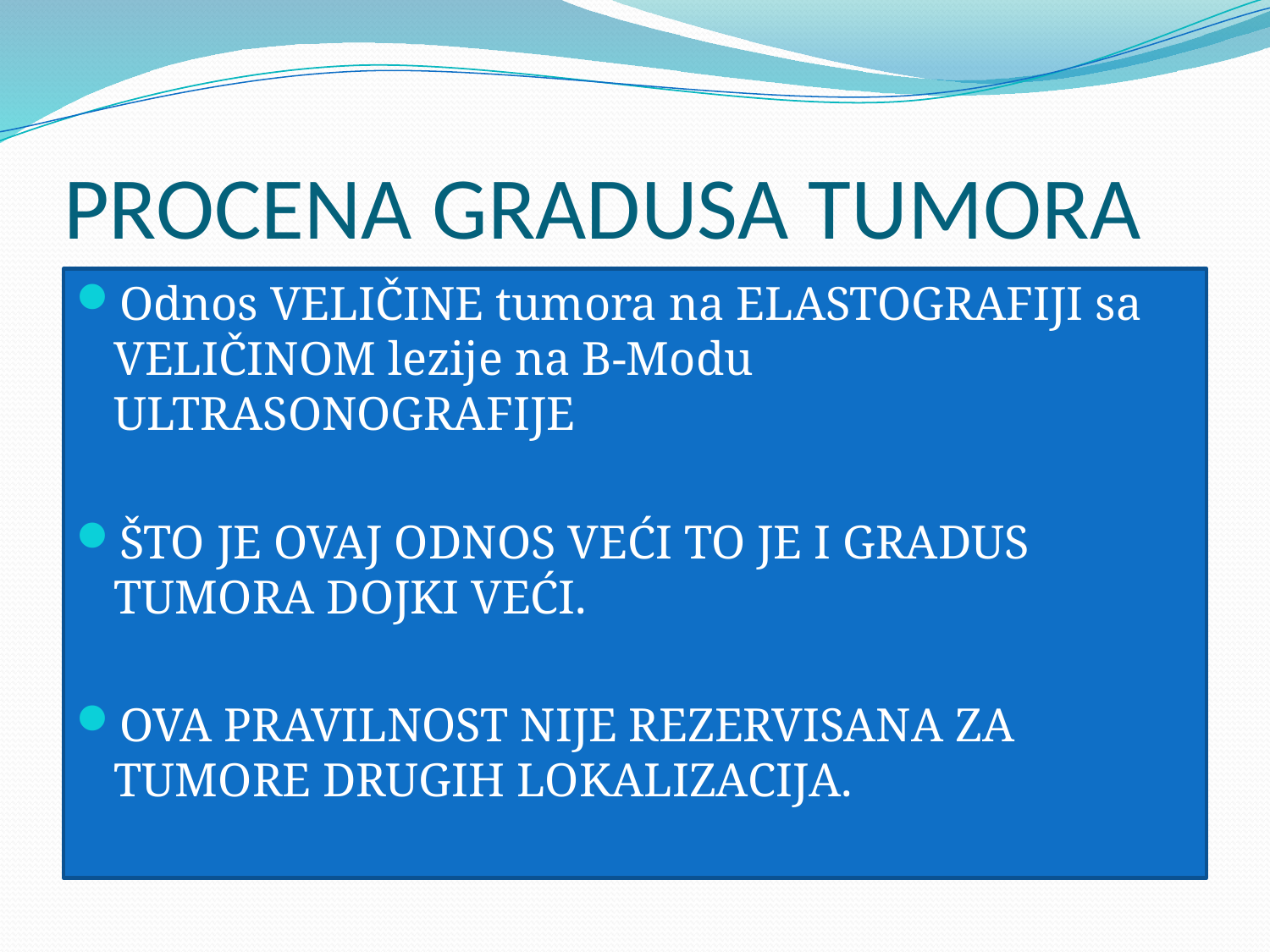

# PROCENA GRADUSA TUMORA
Odnos VELIČINE tumora na ELASTOGRAFIJI sa VELIČINOM lezije na B-Modu ULTRASONOGRAFIJE

ŠTO JE OVAJ ODNOS VEĆI TO JE I GRADUS TUMORA DOJKI VEĆI.

OVA PRAVILNOST NIJE REZERVISANA ZA TUMORE DRUGIH LOKALIZACIJA.